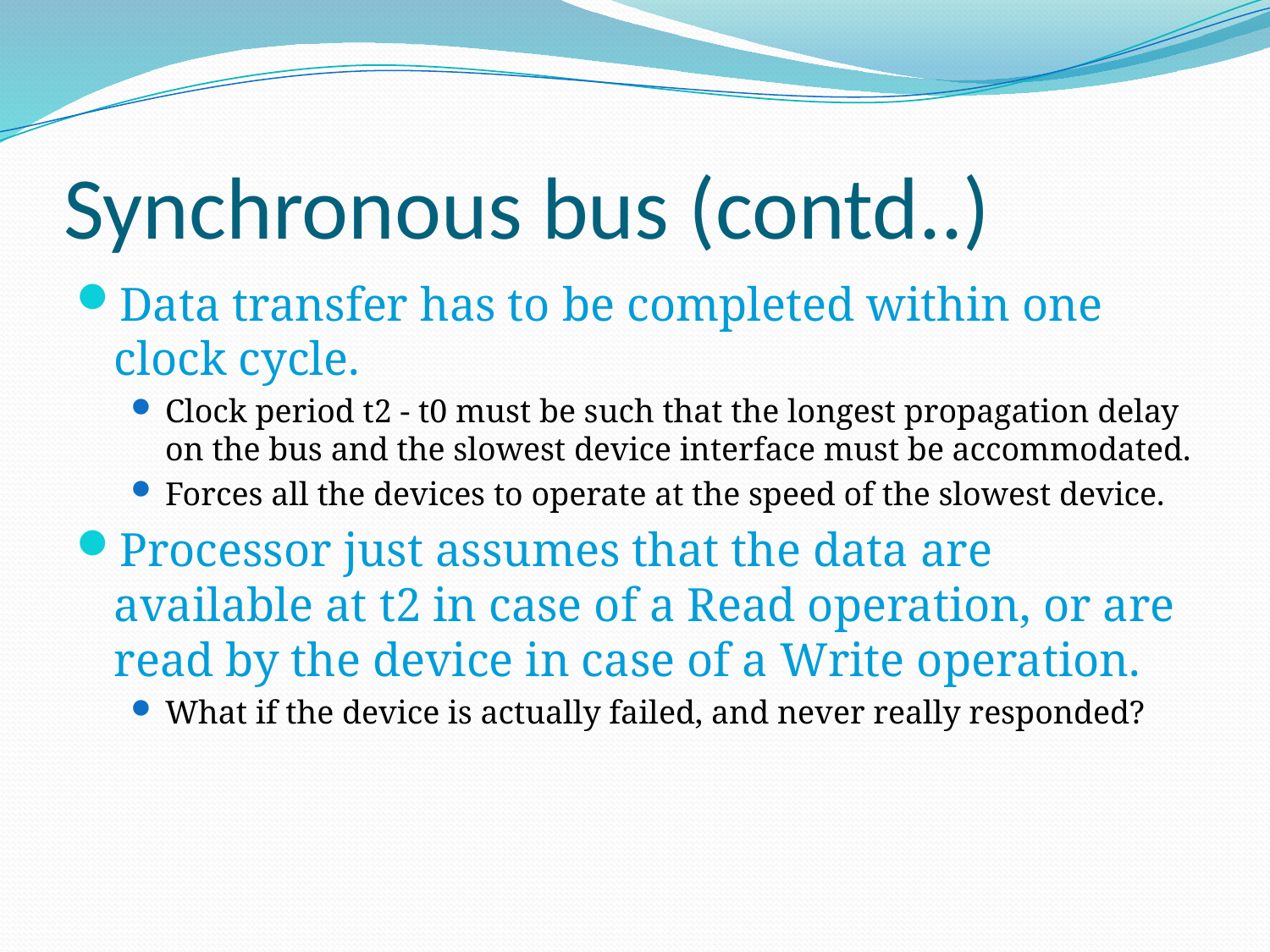

# Synchronous bus (contd..)
Data transfer has to be completed within one clock cycle.
Clock period t2 - t0 must be such that the longest propagation delay on the bus and the slowest device interface must be accommodated.
Forces all the devices to operate at the speed of the slowest device.
Processor just assumes that the data are available at t2 in case of a Read operation, or are read by the device in case of a Write operation.
What if the device is actually failed, and never really responded?